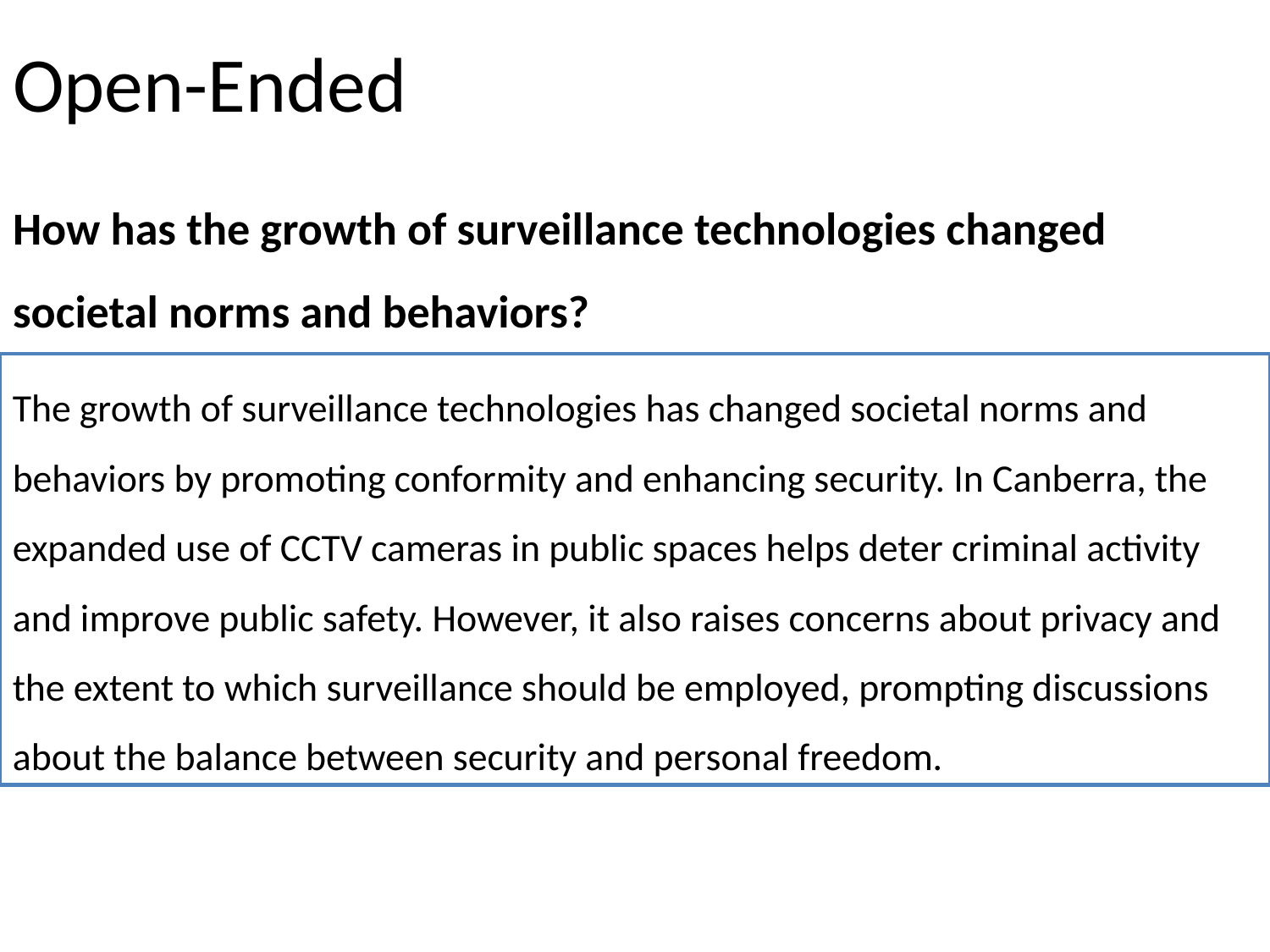

# Open-Ended
How has the growth of surveillance technologies changed societal norms and behaviors?
The growth of surveillance technologies has changed societal norms and behaviors by promoting conformity and enhancing security. In Canberra, the expanded use of CCTV cameras in public spaces helps deter criminal activity and improve public safety. However, it also raises concerns about privacy and the extent to which surveillance should be employed, prompting discussions about the balance between security and personal freedom.